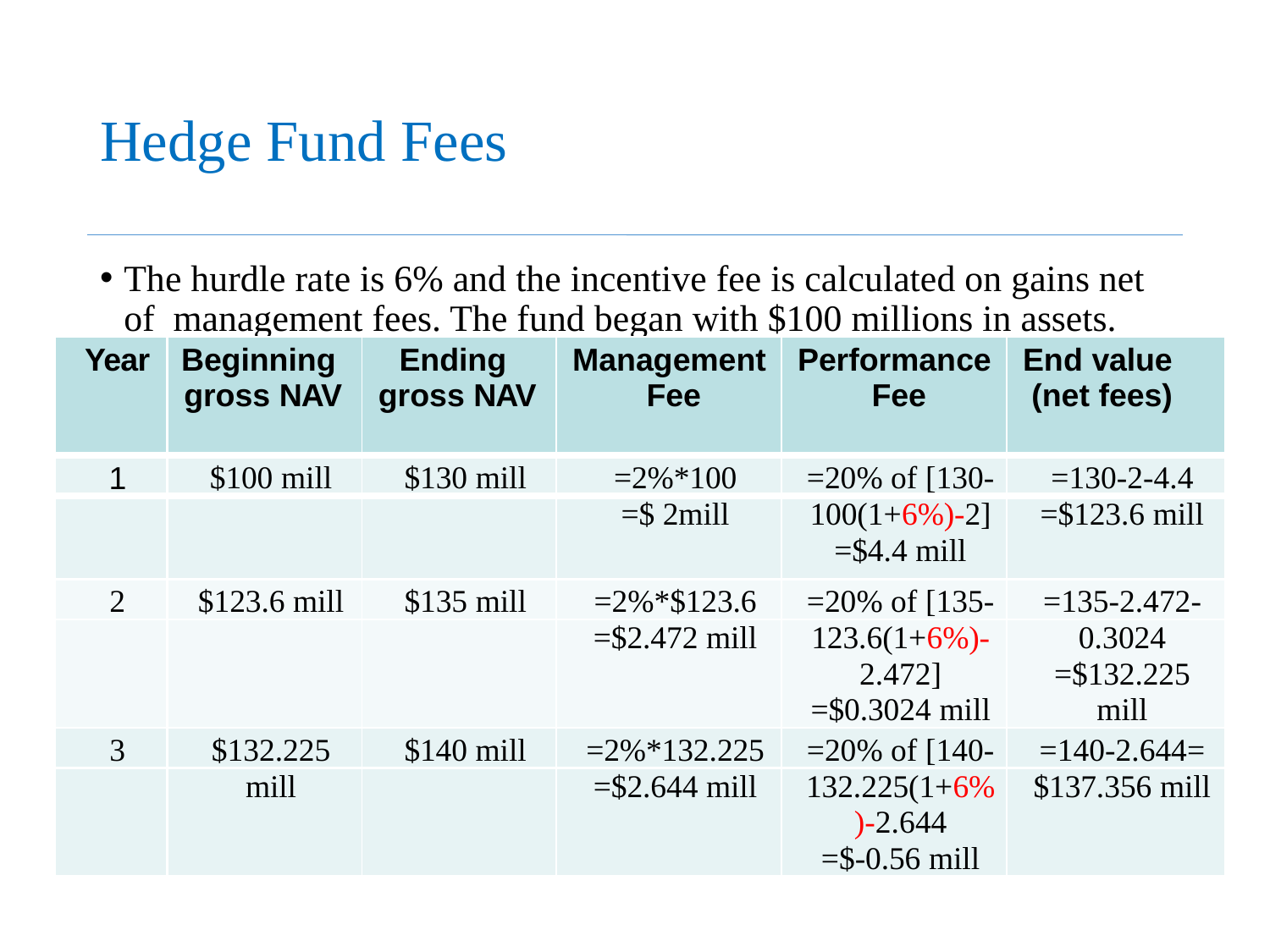

# Hedge Fund Fees
The hurdle rate is 6% and the incentive fee is calculated on gains net of  management fees. The fund began with $100 millions in assets.
| Year | Beginning gross NAV | Ending gross NAV | Management Fee | Performance Fee | End value (net fees) |
| --- | --- | --- | --- | --- | --- |
| 1 | $100 mill | $130 mill | =2%\*100 | =20% of [130- | =130-2-4.4 |
|  |  |  | =$ 2mill | 100(1+6%)-2] | =$123.6 mill |
|  |  |  |  | =$4.4 mill |  |
| 2 | $123.6 mill | $135 mill | =2%\*$123.6 | =20% of [135- | =135-2.472- |
|  |  |  | =$2.472 mill | 123.6(1+6%)- | 0.3024 |
|  |  |  |  | 2.472] | =$132.225 |
|  |  |  |  | =$0.3024 mill | mill |
| 3 | $132.225 | $140 mill | =2%\*132.225 | =20% of [140- | =140-2.644= |
|  | mill |  | =$2.644 mill | 132.225(1+6% | $137.356 mill |
|  |  |  |  | )-2.644 |  |
|  |  |  |  | =$-0.56 mill |  |